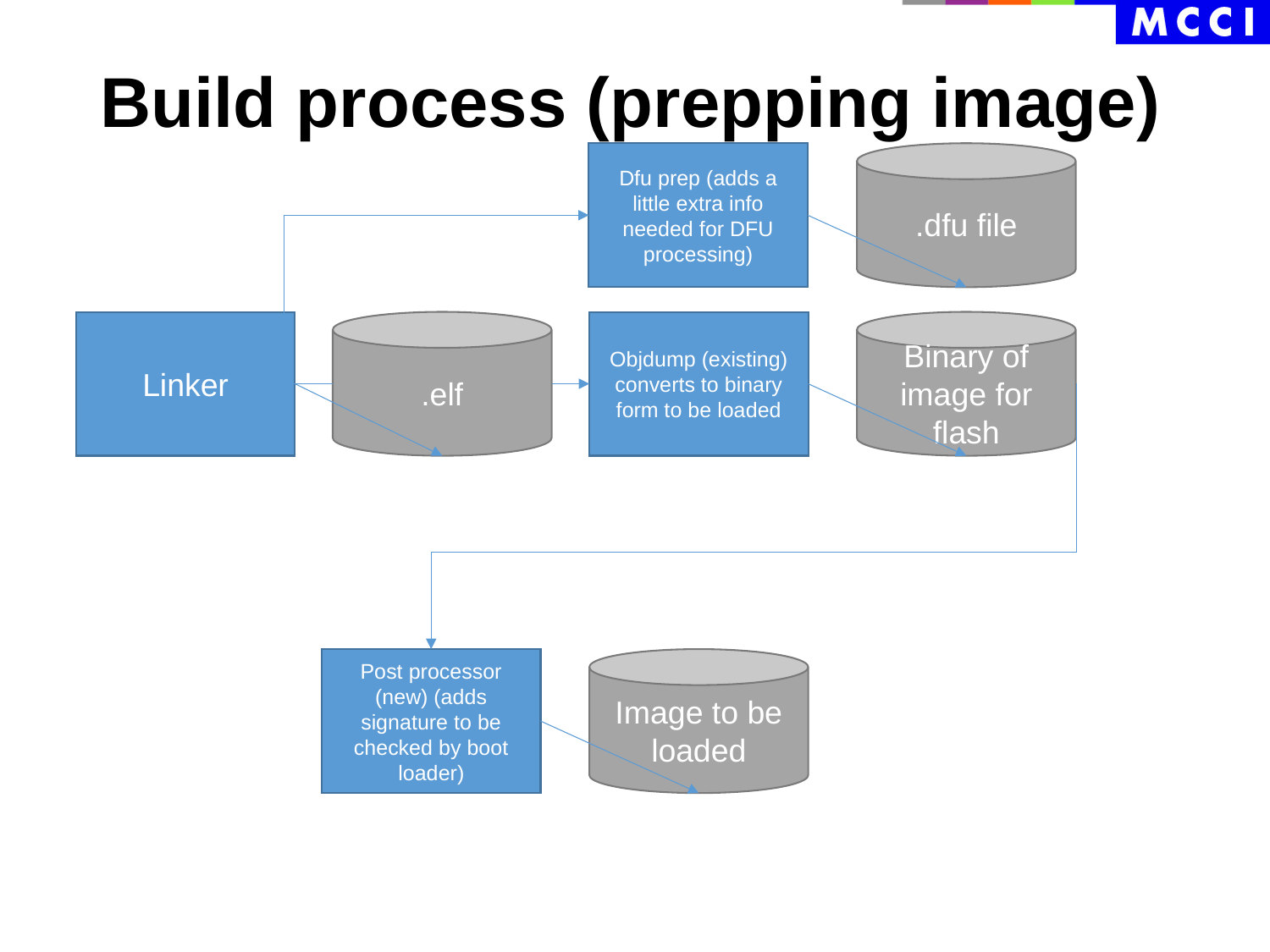

# Build process (prepping image)
Dfu prep (adds a little extra info needed for DFU processing)
.dfu file
Linker
.elf
Objdump (existing) converts to binary form to be loaded
Binary of image for flash
Post processor (new) (adds signature to be checked by boot loader)
Image to be loaded